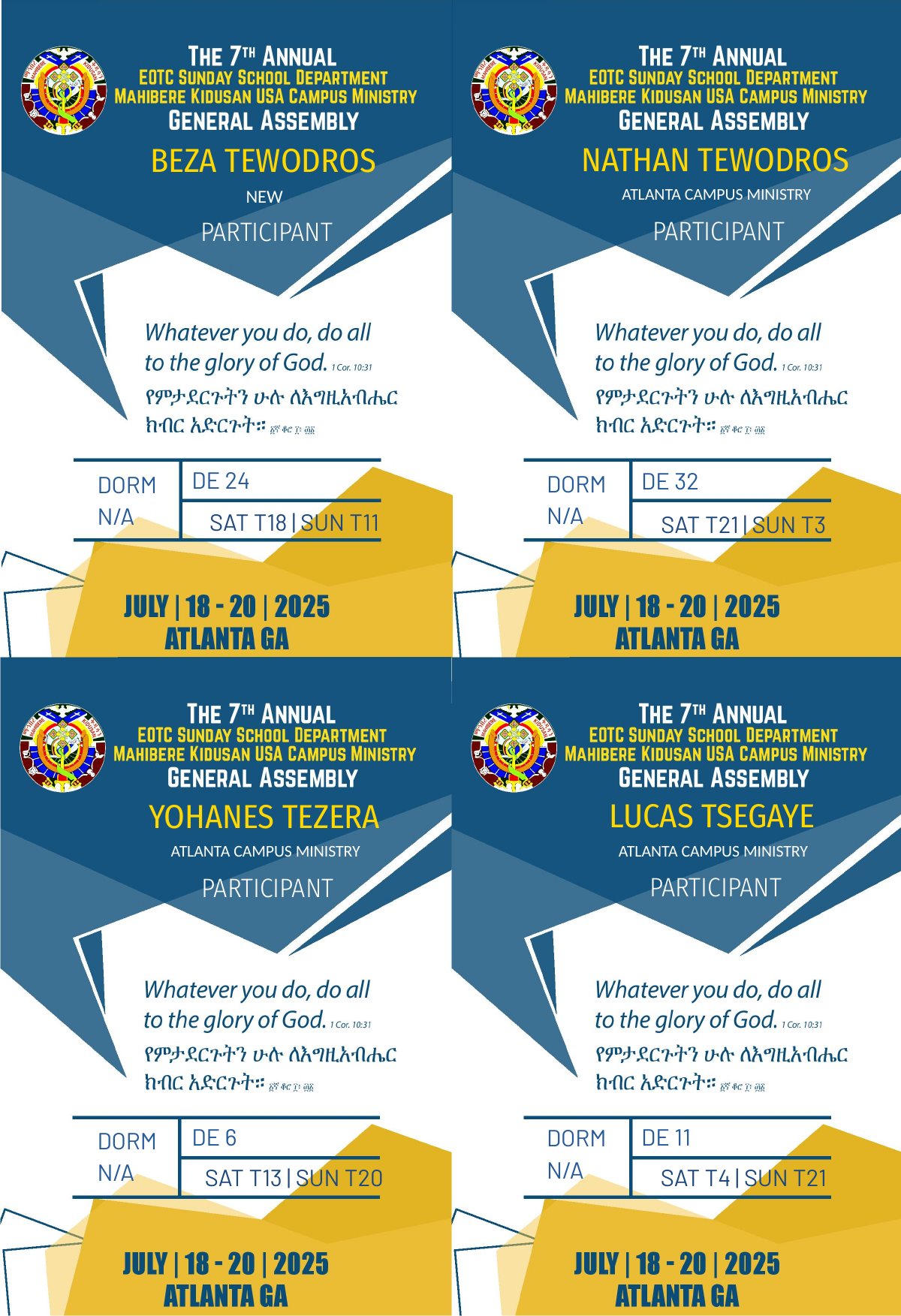

NATHAN TEWODROS
BEZA TEWODROS
ATLANTA CAMPUS MINISTRY
NEW
PARTICIPANT
PARTICIPANT
DE 24
DE 32
DORM
DORM
N/A
N/A
SAT T18 | SUN T11
SAT T21 | SUN T3
LUCAS TSEGAYE
YOHANES TEZERA
ATLANTA CAMPUS MINISTRY
ATLANTA CAMPUS MINISTRY
PARTICIPANT
PARTICIPANT
DE 6
DE 11
DORM
DORM
N/A
N/A
SAT T13 | SUN T20
SAT T4 | SUN T21